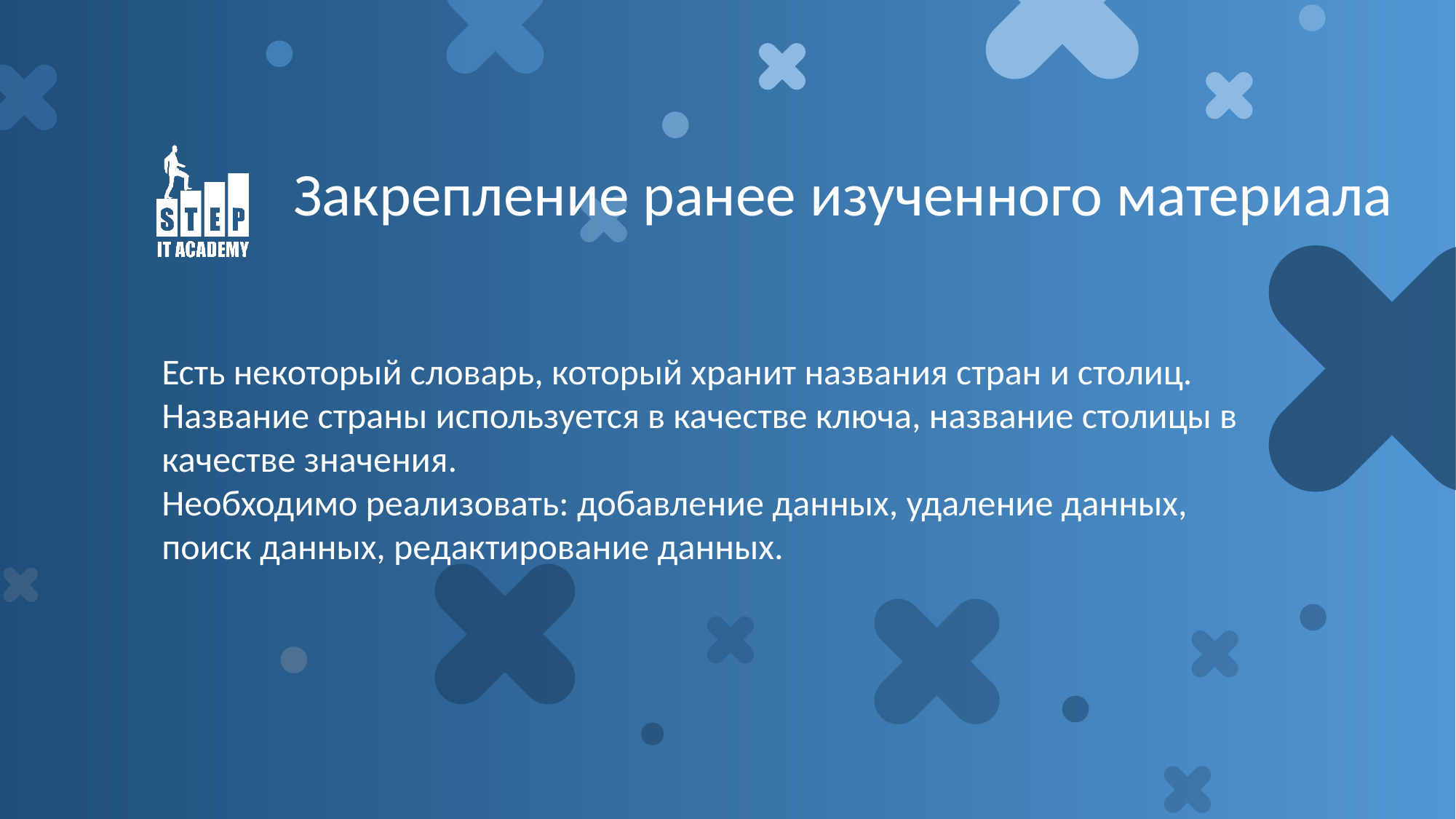

# Закрепление ранее изученного материала
Есть некоторый словарь, который хранит названия стран и столиц. Название страны используется в качестве ключа, название столицы в качестве значения.
Необходимо реализовать: добавление данных, удаление данных, поиск данных, редактирование данных.